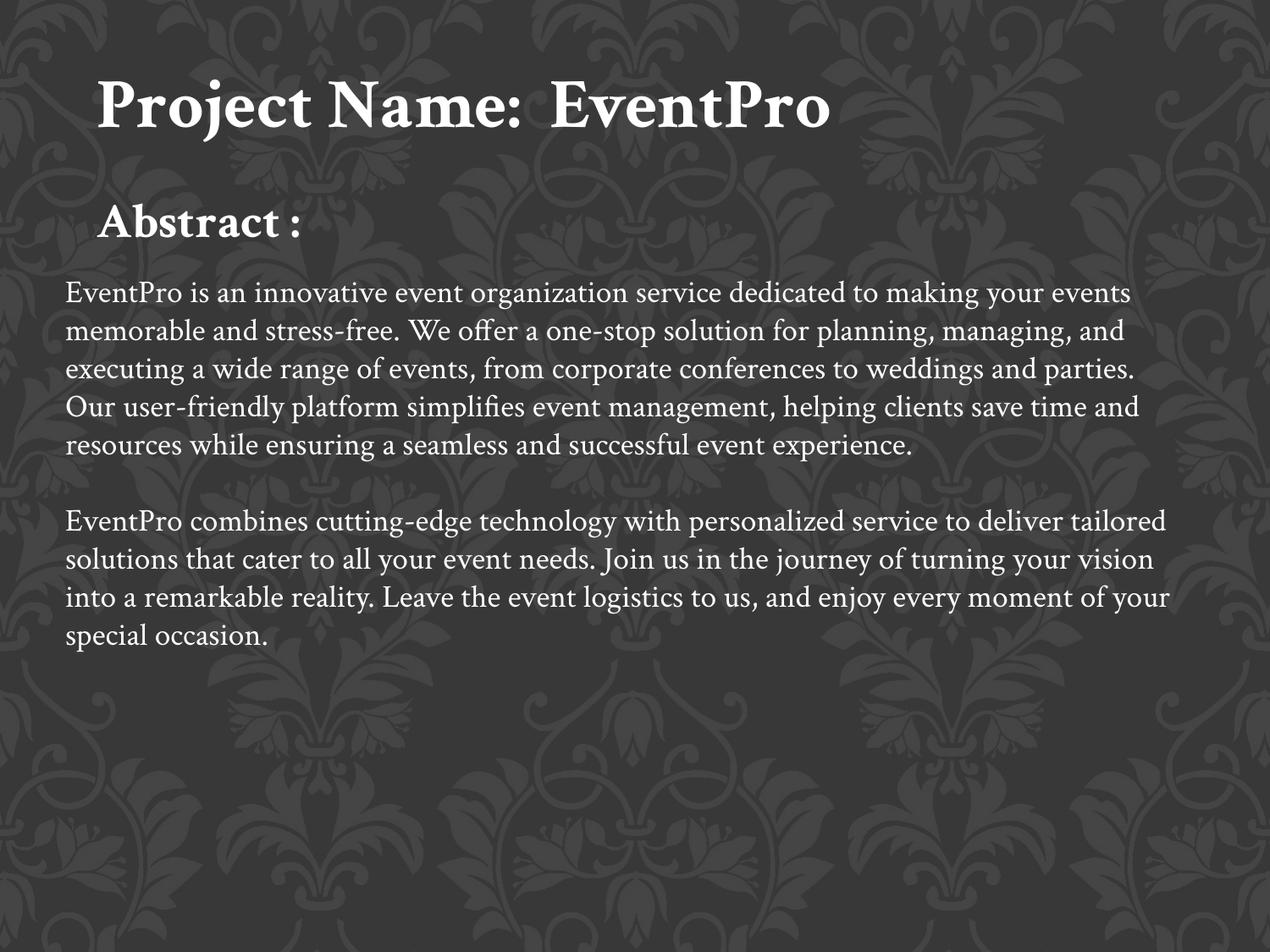

Project Name:  EventPro

Abstract :
EventPro is an innovative event organization service dedicated to making your events memorable and stress-free. We offer a one-stop solution for planning, managing, and executing a wide range of events, from corporate conferences to weddings and parties. Our user-friendly platform simplifies event management, helping clients save time and resources while ensuring a seamless and successful event experience.

EventPro combines cutting-edge technology with personalized service to deliver tailored solutions that cater to all your event needs. Join us in the journey of turning your vision into a remarkable reality. Leave the event logistics to us, and enjoy every moment of your special occasion.